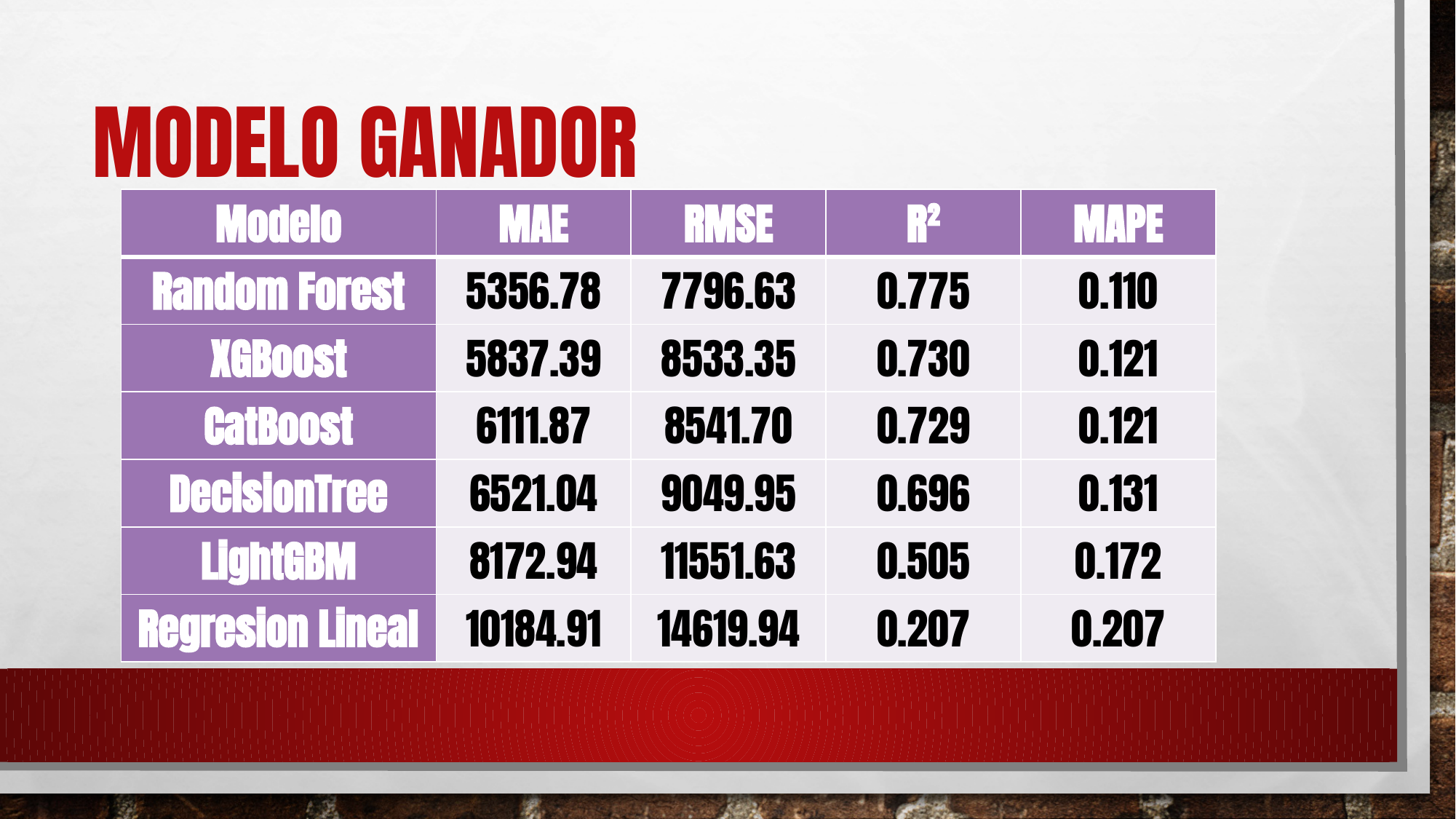

# Modelo Ganador
| Modelo | MAE | RMSE | R² | MAPE |
| --- | --- | --- | --- | --- |
| Random Forest | 5356.78 | 7796.63 | 0.775 | 0.110 |
| XGBoost | 5837.39 | 8533.35 | 0.730 | 0.121 |
| CatBoost | 6111.87 | 8541.70 | 0.729 | 0.121 |
| DecisionTree | 6521.04 | 9049.95 | 0.696 | 0.131 |
| LightGBM | 8172.94 | 11551.63 | 0.505 | 0.172 |
| Regresion Lineal | 10184.91 | 14619.94 | 0.207 | 0.207 |